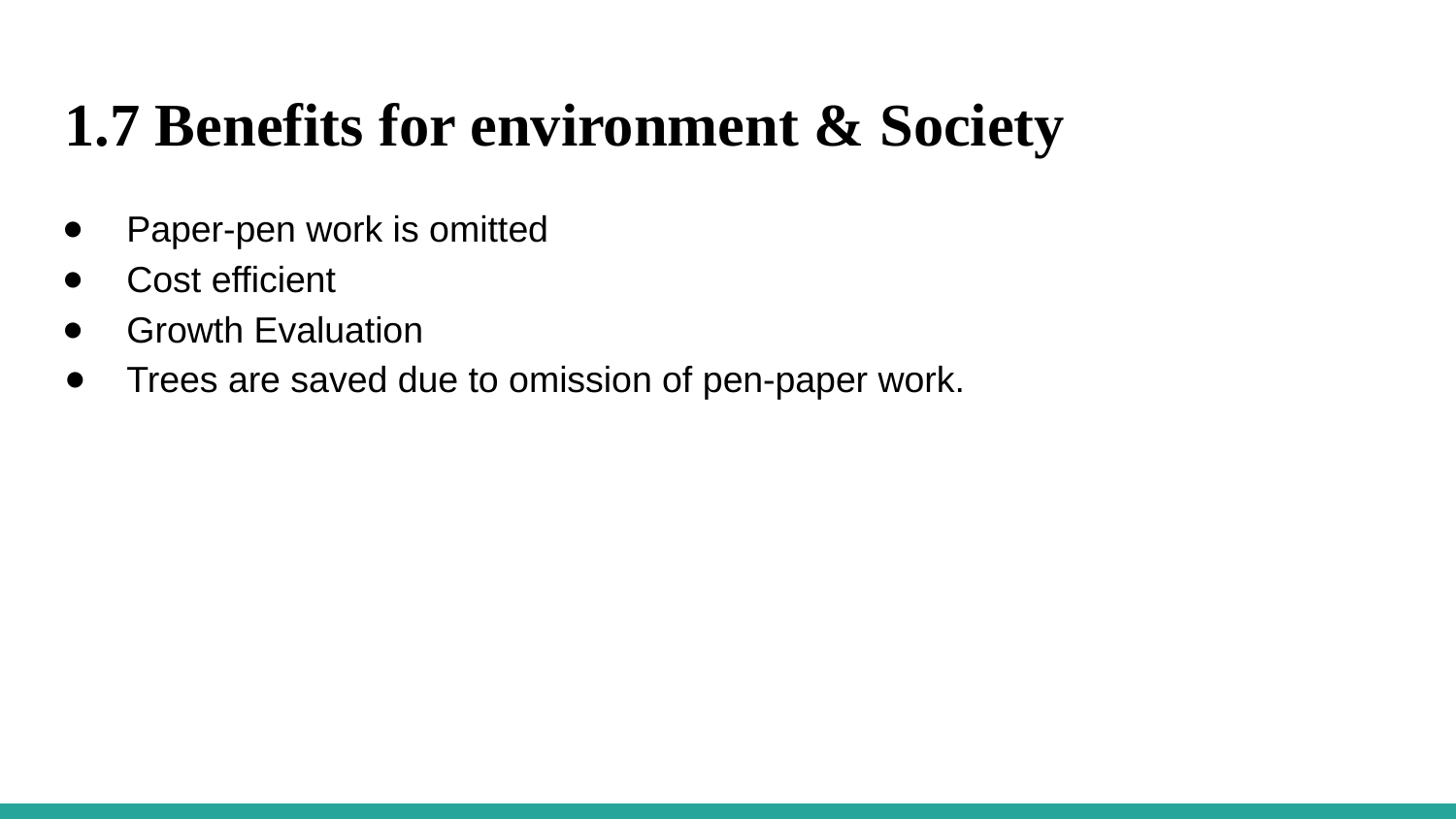

1.7 Benefits for environment & Society
Paper-pen work is omitted
Cost efficient
Growth Evaluation
Trees are saved due to omission of pen-paper work.